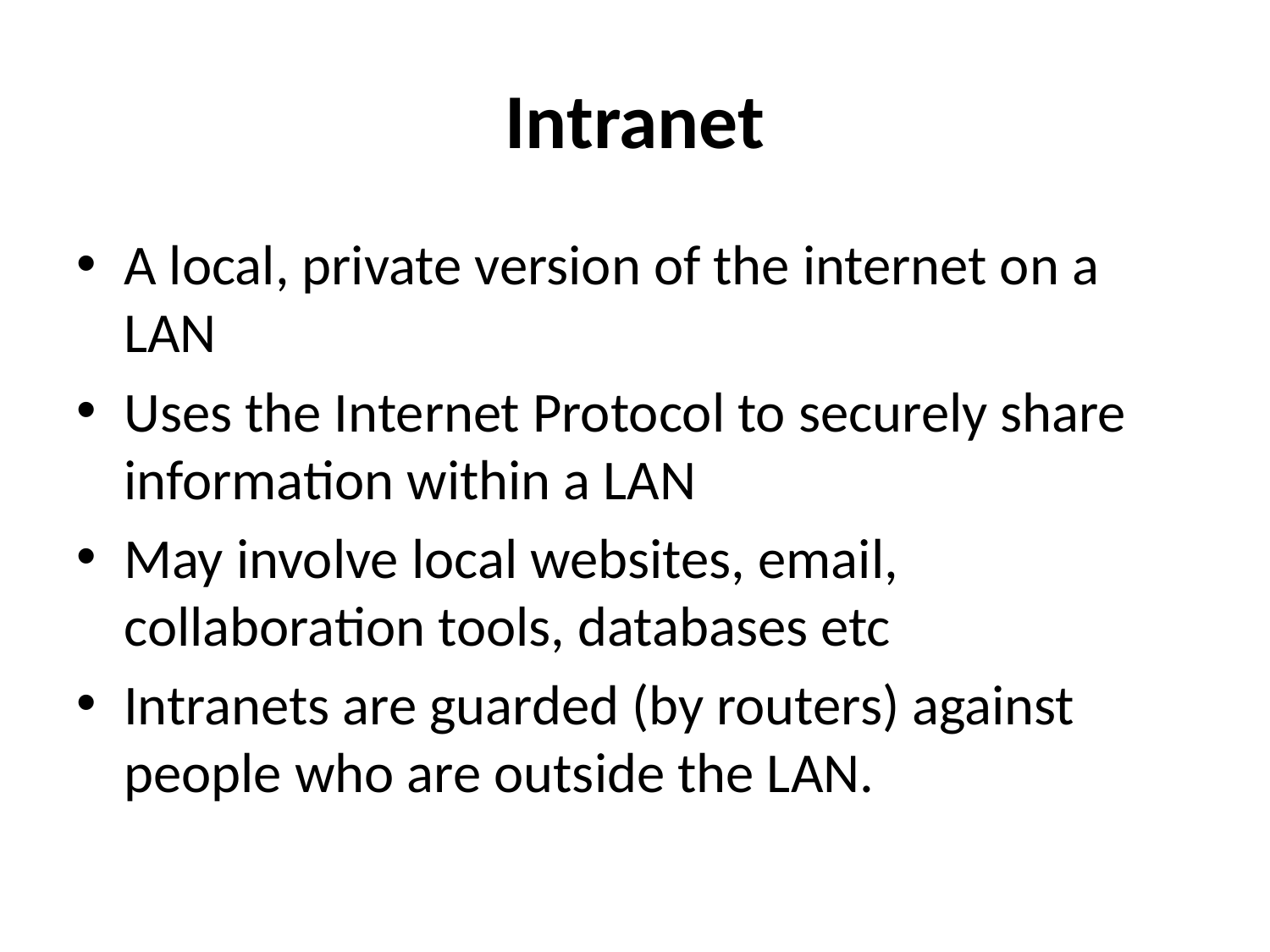

# Intranet
A local, private version of the internet on a LAN
Uses the Internet Protocol to securely share information within a LAN
May involve local websites, email, collaboration tools, databases etc
Intranets are guarded (by routers) against people who are outside the LAN.